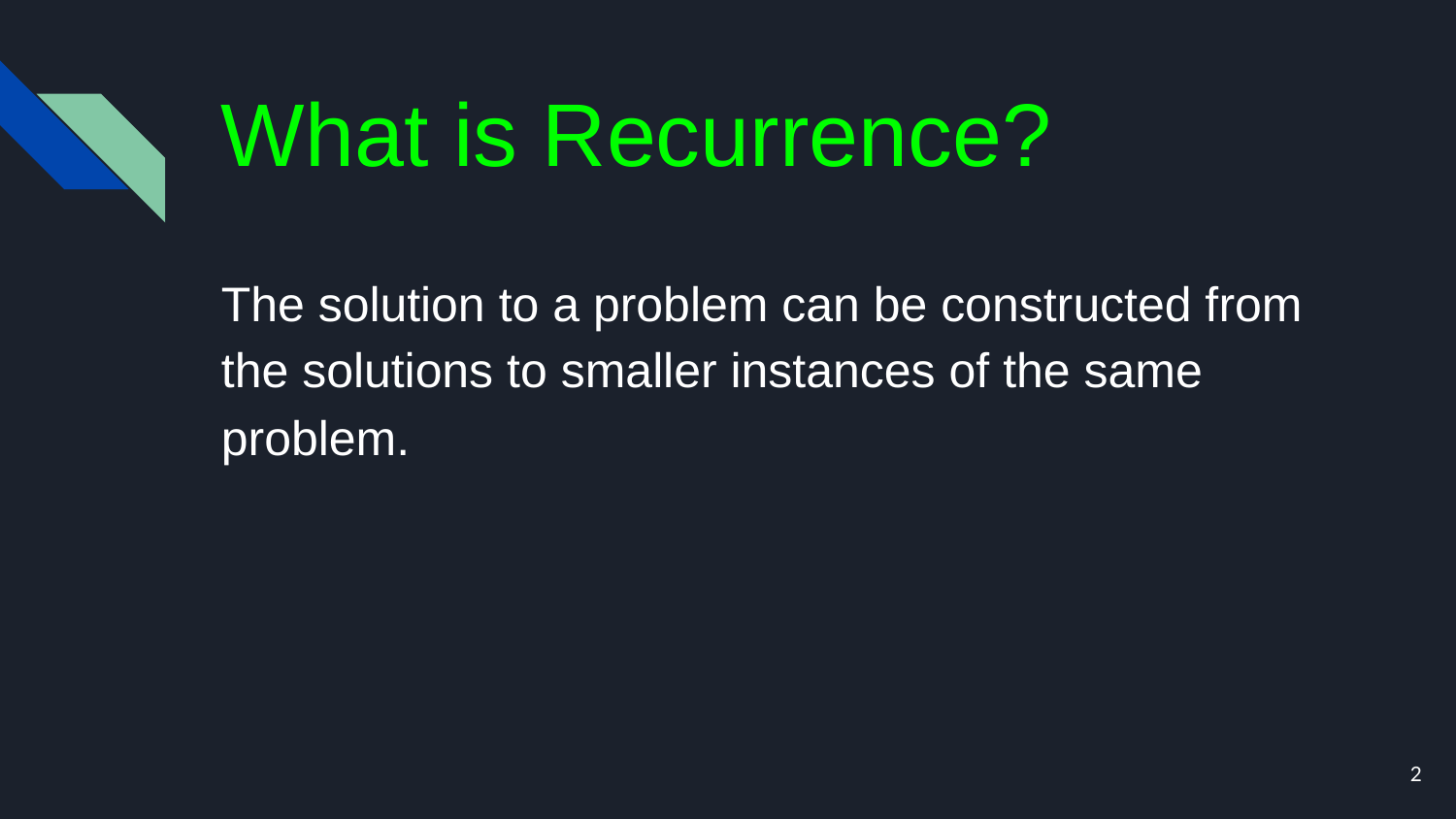

# What is Recurrence?
The solution to a problem can be constructed from the solutions to smaller instances of the same problem.

2